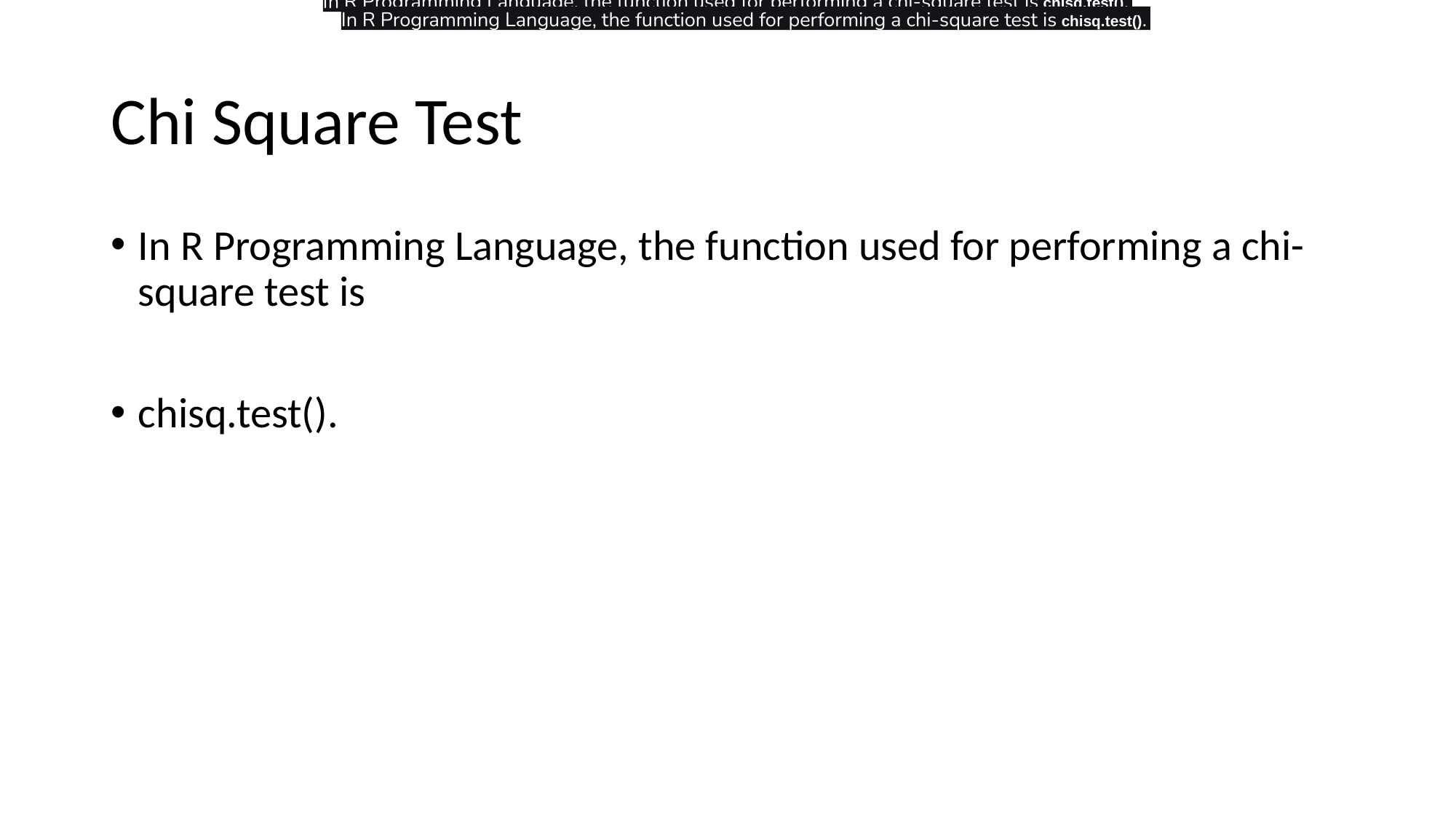

In R Programming Language, the function used for performing a chi-square test is chisq.test().
In R Programming Language, the function used for performing a chi-square test is chisq.test().
# Chi Square Test
In R Programming Language, the function used for performing a chi-square test is

chisq.test().